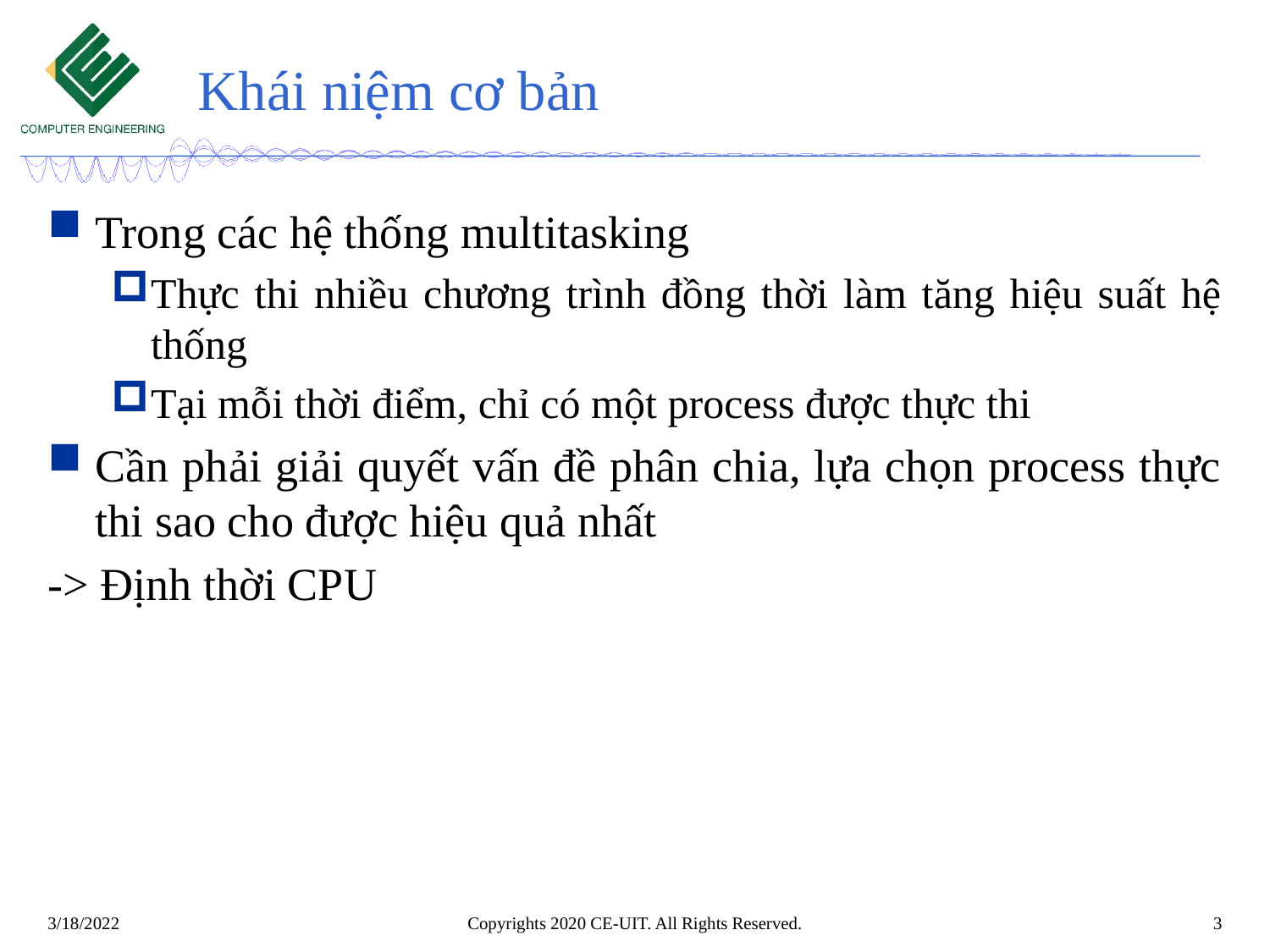

# Khái niệm cơ bản
Trong các hệ thống multitasking
Thực thi nhiều chương trình đồng thời làm tăng hiệu suất hệ thống
Tại mỗi thời điểm, chỉ có một process được thực thi
Cần phải giải quyết vấn đề phân chia, lựa chọn process thực thi sao cho được hiệu quả nhất
-> Định thời CPU
Copyrights 2020 CE-UIT. All Rights Reserved.
3
3/18/2022